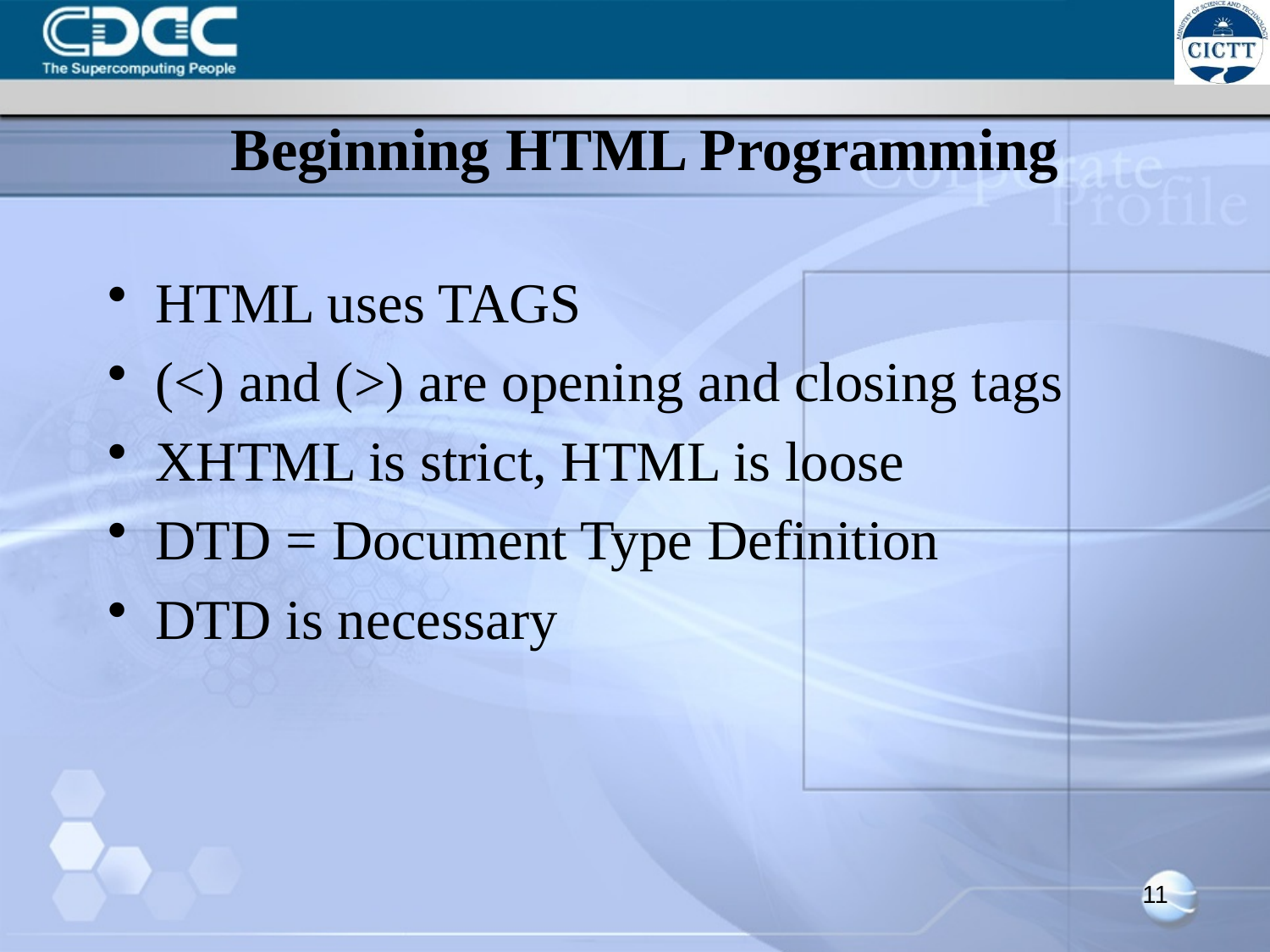

# Beginning HTML Programming
HTML uses TAGS
(<) and (>) are opening and closing tags
XHTML is strict, HTML is loose
DTD = Document Type Definition
DTD is necessary